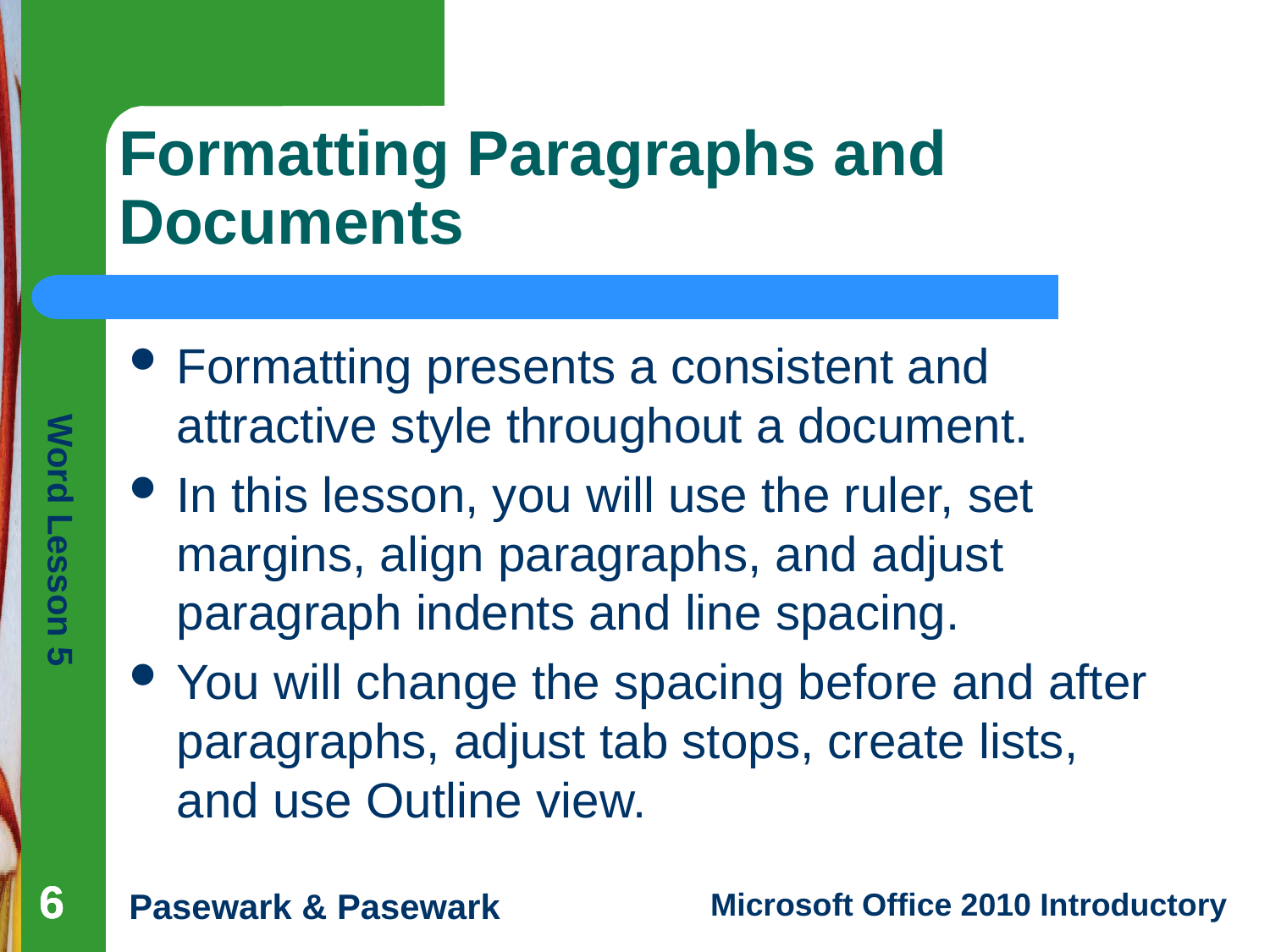

# Formatting Paragraphs and Documents
Formatting presents a consistent and attractive style throughout a document.
In this lesson, you will use the ruler, set margins, align paragraphs, and adjust paragraph indents and line spacing.
You will change the spacing before and after paragraphs, adjust tab stops, create lists, and use Outline view.
6
6
6